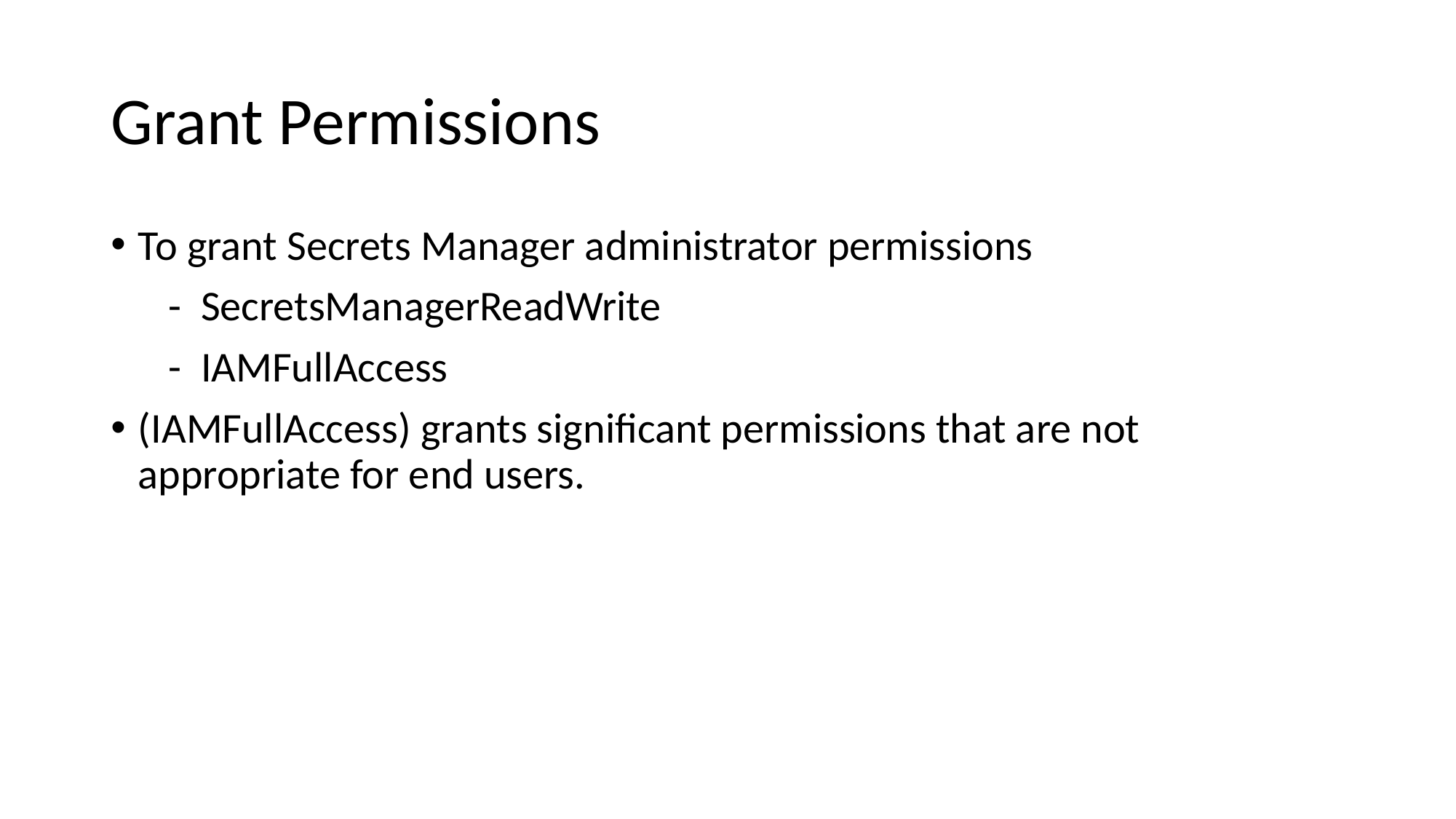

# Grant Permissions
To grant Secrets Manager administrator permissions
      -  SecretsManagerReadWrite
      -  IAMFullAccess
(IAMFullAccess) grants significant permissions that are not appropriate for end users.